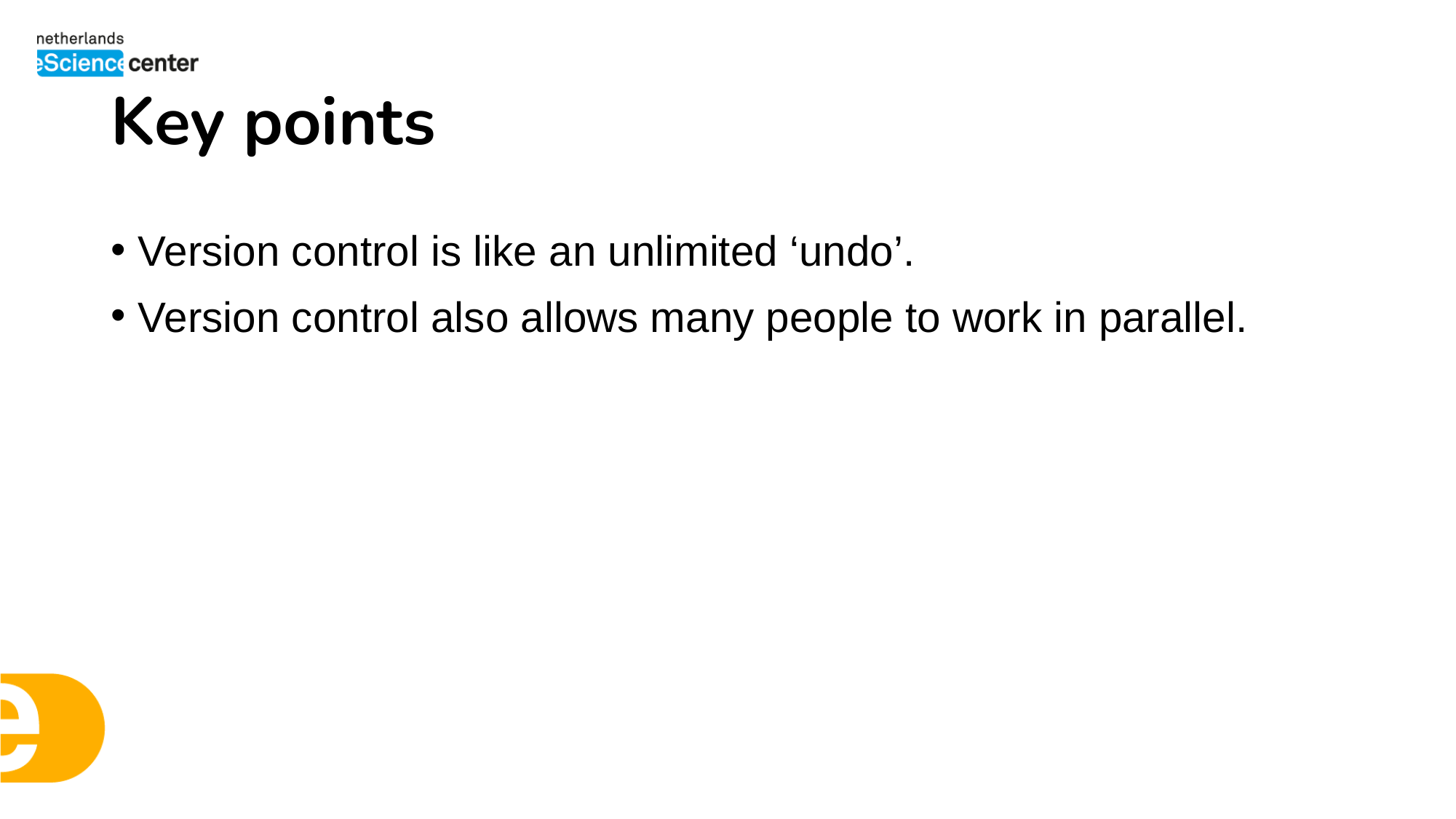

# Key points
Version control is like an unlimited ‘undo’.
Version control also allows many people to work in parallel.